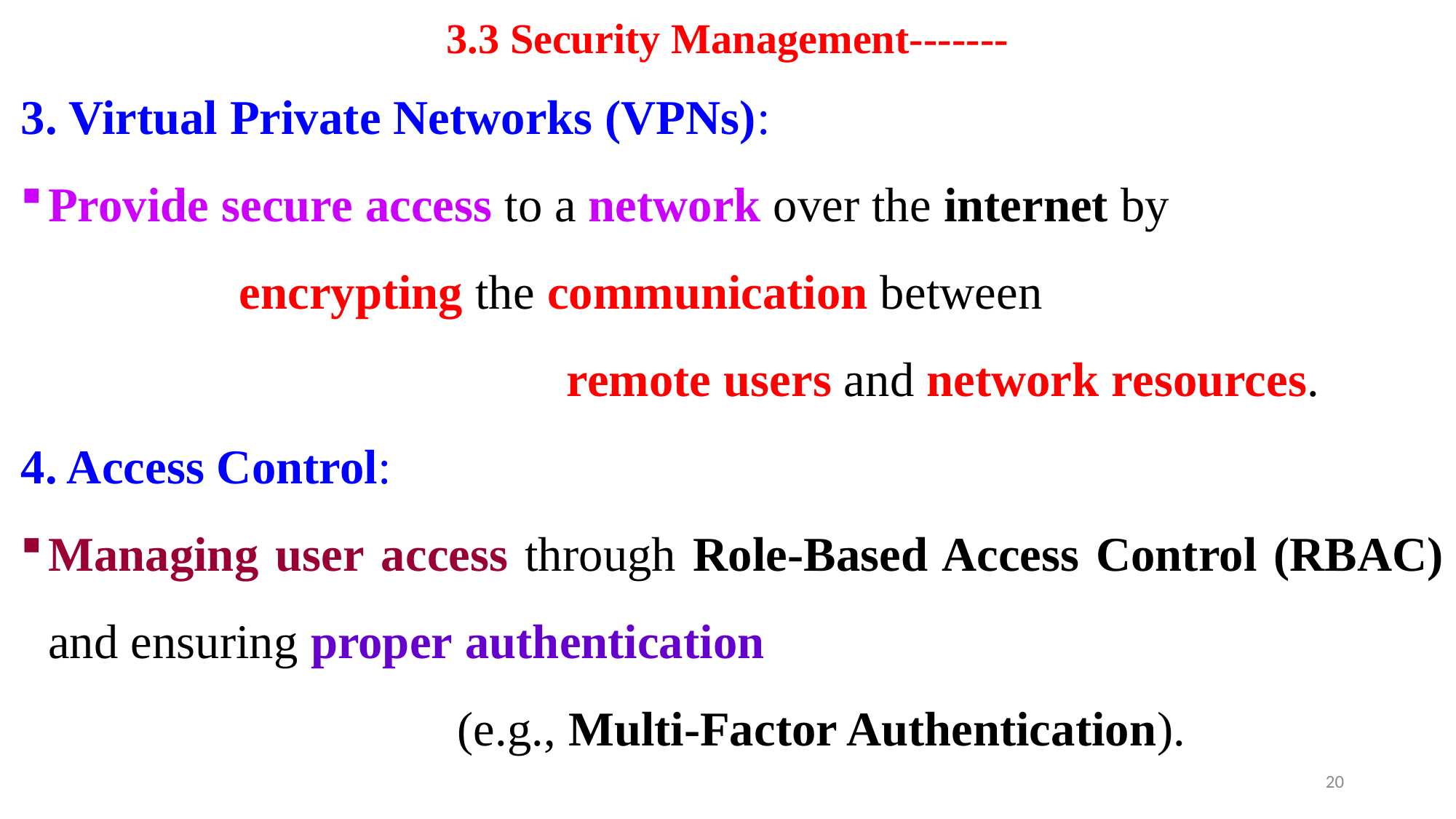

# 3.3 Security Management-------
3. Virtual Private Networks (VPNs):
Provide secure access to a network over the internet by
		encrypting the communication between
					remote users and network resources.
4. Access Control:
Managing user access through Role-Based Access Control (RBAC) and ensuring proper authentication
				(e.g., Multi-Factor Authentication).
20